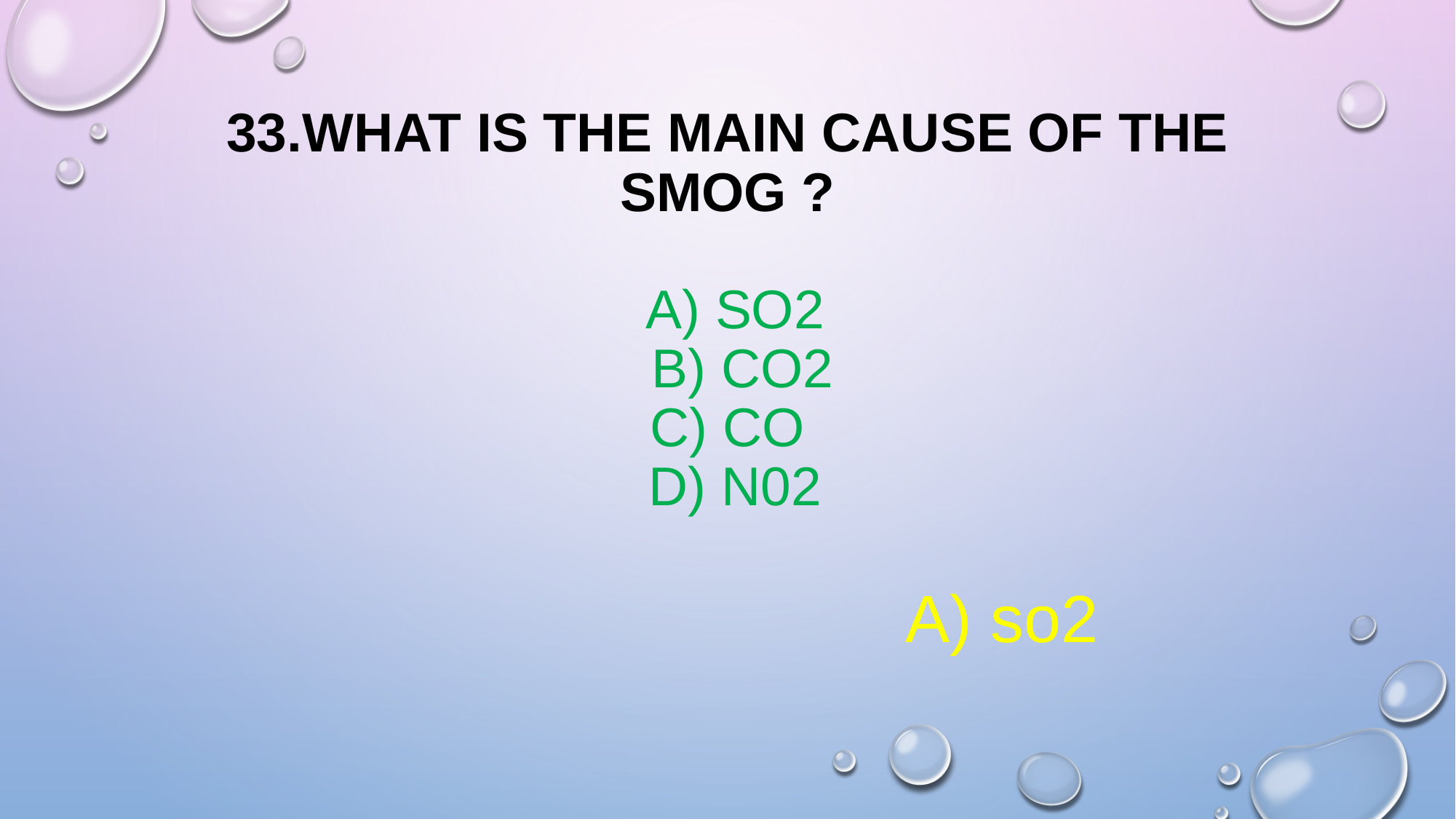

# 33.What is the main cause of the smog ? A) so2 b) co2 c) co d) n02
A) so2